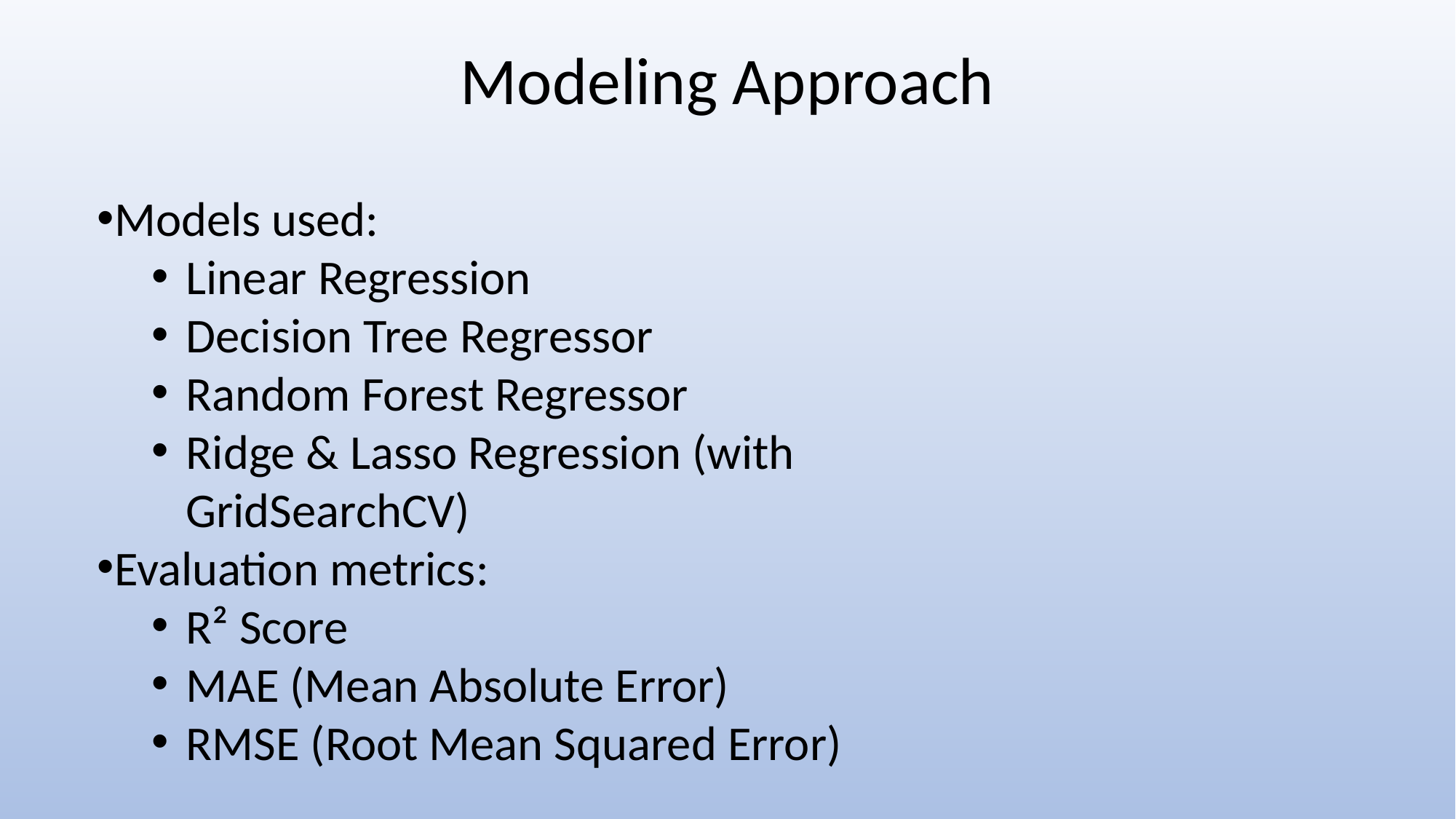

# Modeling Approach
Models used:
Linear Regression
Decision Tree Regressor
Random Forest Regressor
Ridge & Lasso Regression (with GridSearchCV)
Evaluation metrics:
R² Score
MAE (Mean Absolute Error)
RMSE (Root Mean Squared Error)